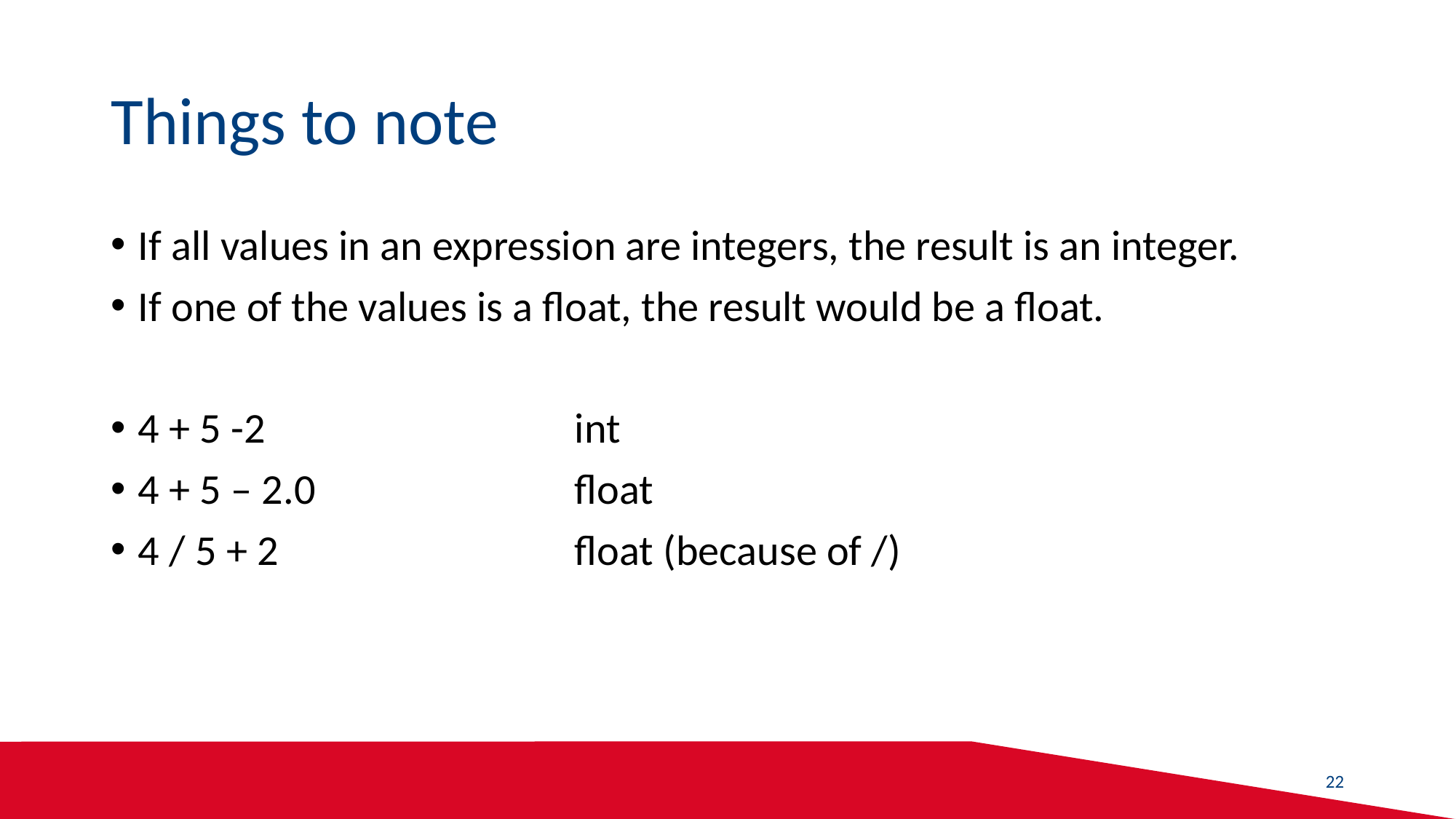

# Things to note
If all values in an expression are integers, the result is an integer.
If one of the values is a float, the result would be a float.

4 + 5 -2			int
4 + 5 – 2.0			float
4 / 5 + 2			float (because of /)
22